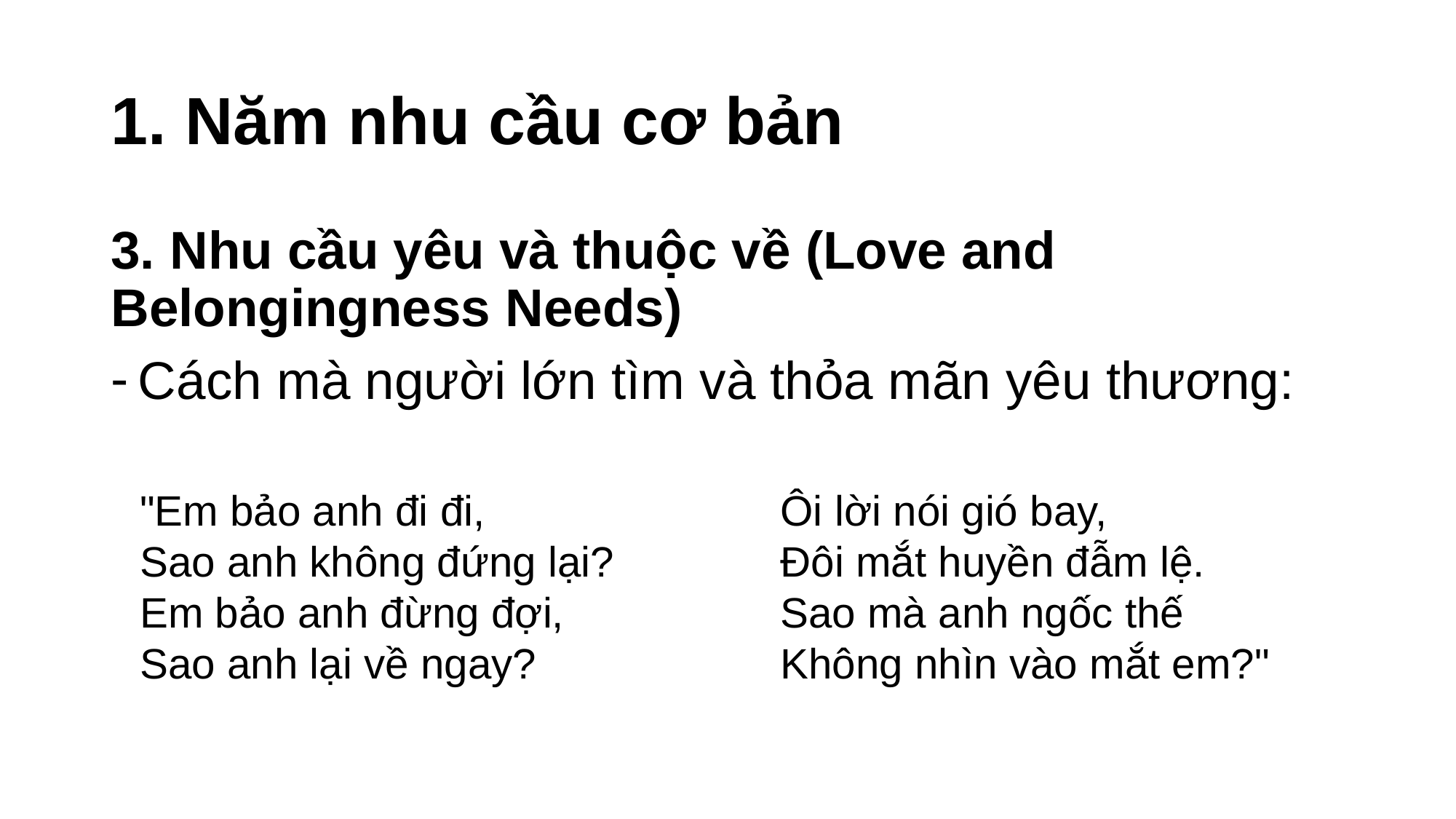

# 1. Năm nhu cầu cơ bản
3. Nhu cầu yêu và thuộc về (Love and Belongingness Needs)
Cách mà người lớn tìm và thỏa mãn yêu thương:

"Em bảo anh đi đi,
Sao anh không đứng lại?
Em bảo anh đừng đợi,
Sao anh lại về ngay?
Ôi lời nói gió bay,
Đôi mắt huyền đẫm lệ.
Sao mà anh ngốc thế
Không nhìn vào mắt em?"